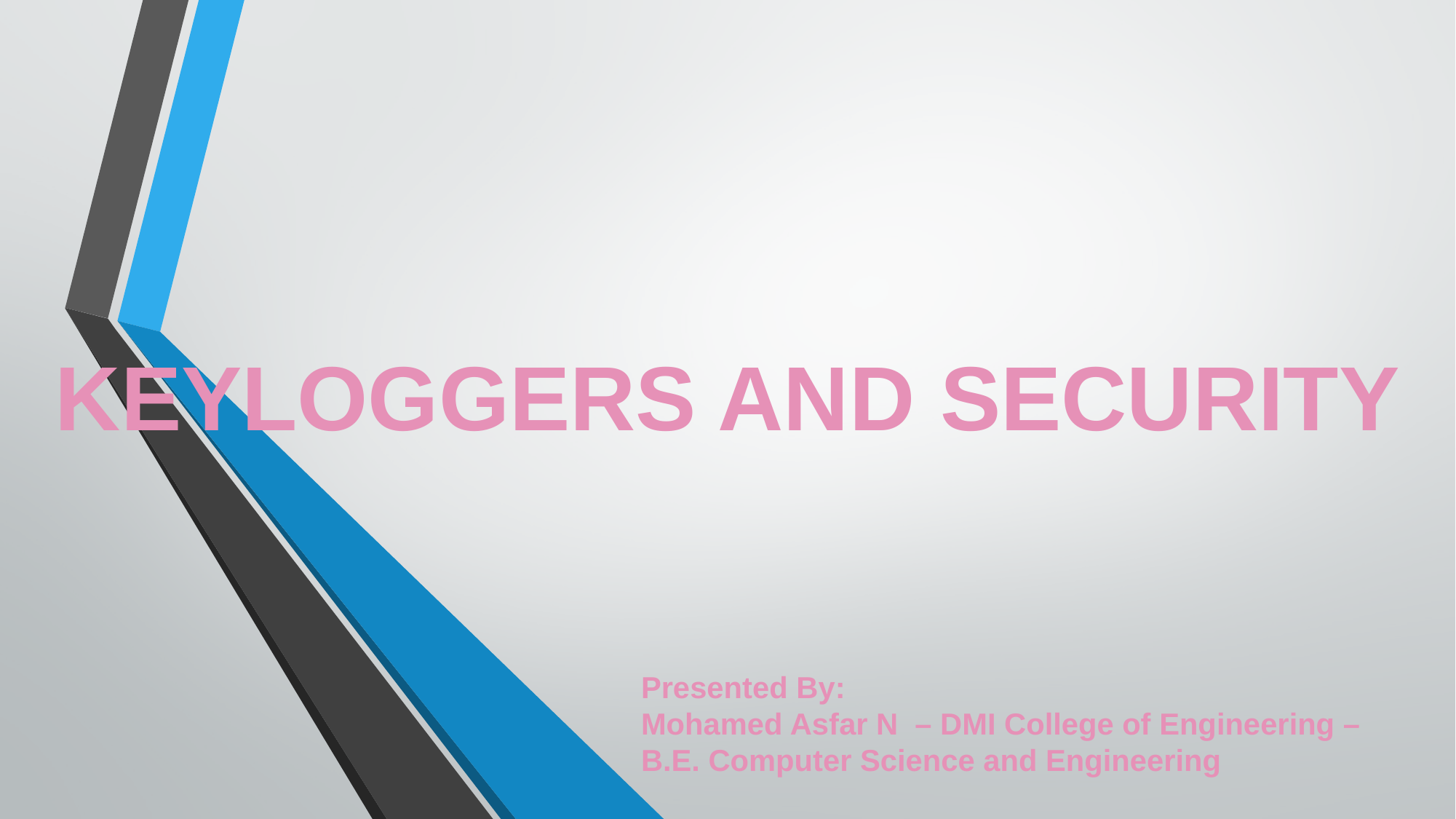

# KEYLOGGERS AND SECURITY
Presented By:
Mohamed Asfar N  – DMI College of Engineering – B.E. Computer Science and Engineering